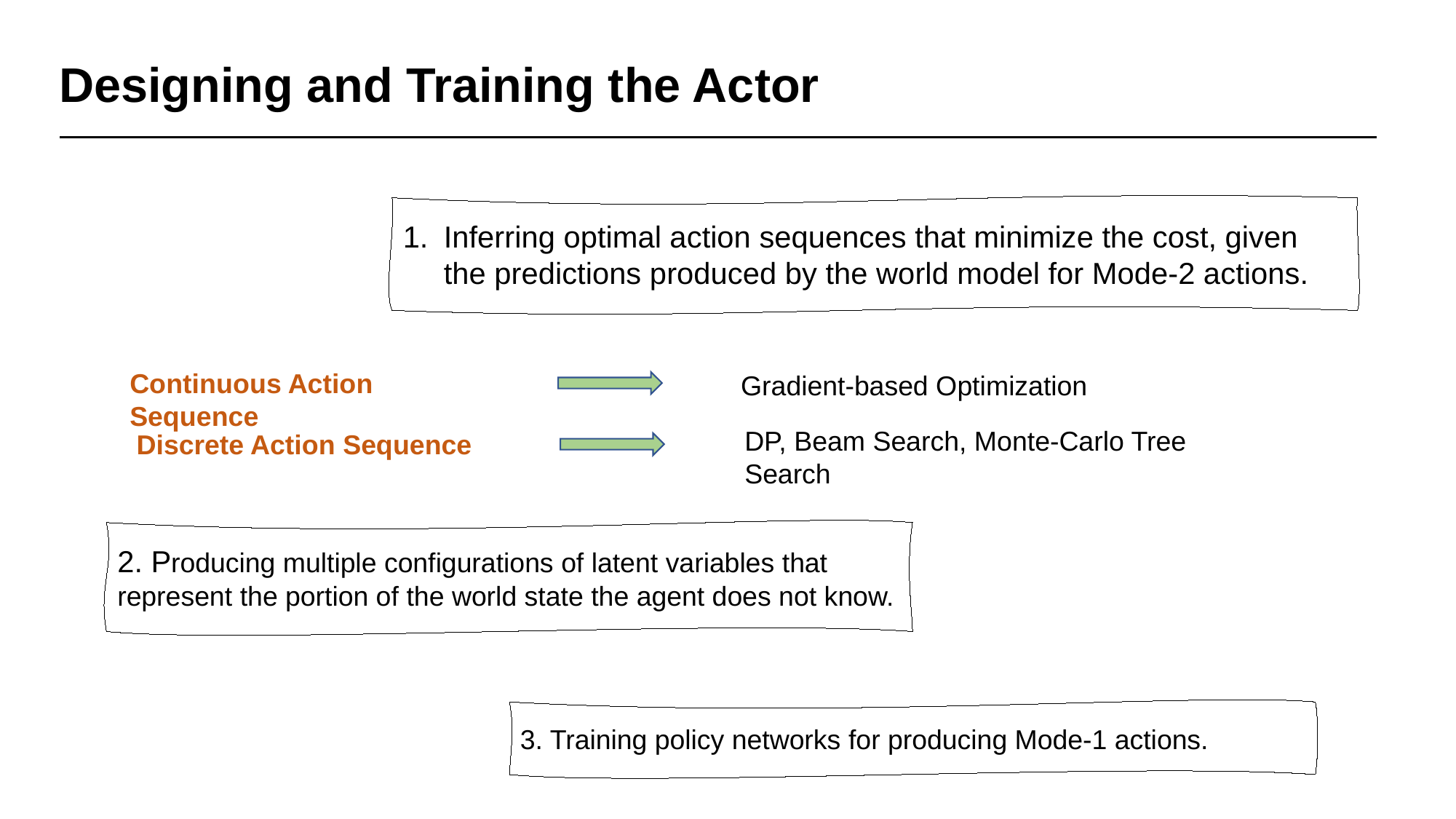

Designing and Training the Actor

Inferring optimal action sequences that minimize the cost, given the predictions produced by the world model for Mode-2 actions.

Continuous Action Sequence
Gradient-based Optimization

DP, Beam Search, Monte-Carlo Tree Search

Discrete Action Sequence

2. Producing multiple configurations of latent variables that represent the portion of the world state the agent does not know.

3. Training policy networks for producing Mode-1 actions.